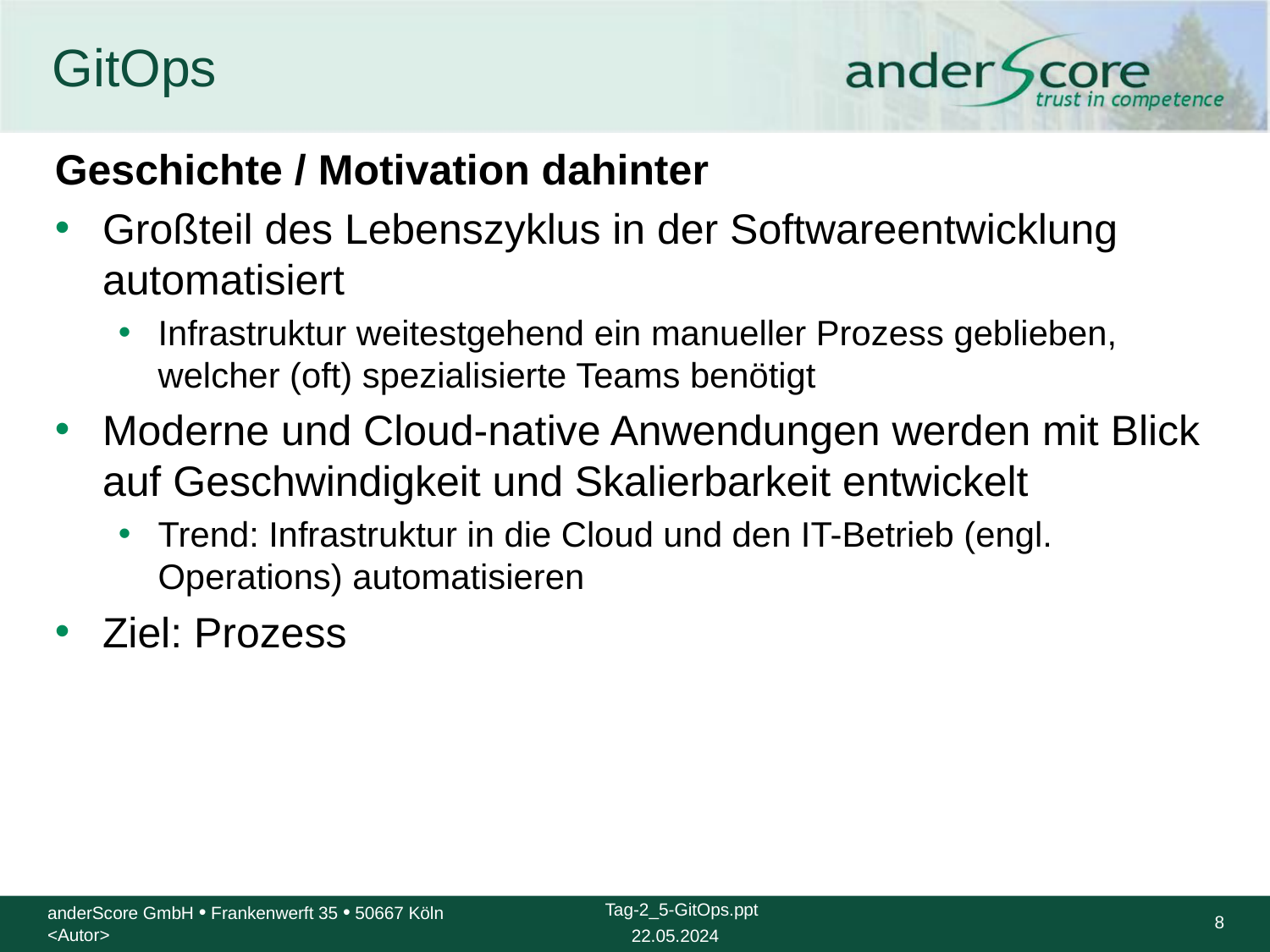

# GitOps
Geschichte / Motivation dahinter
Großteil des Lebenszyklus in der Softwareentwicklung automatisiert
Infrastruktur weitestgehend ein manueller Prozess geblieben, welcher (oft) spezialisierte Teams benötigt
Moderne und Cloud-native Anwendungen werden mit Blick auf Geschwindigkeit und Skalierbarkeit entwickelt
Trend: Infrastruktur in die Cloud und den IT-Betrieb (engl. Operations) automatisieren
Ziel: Prozess